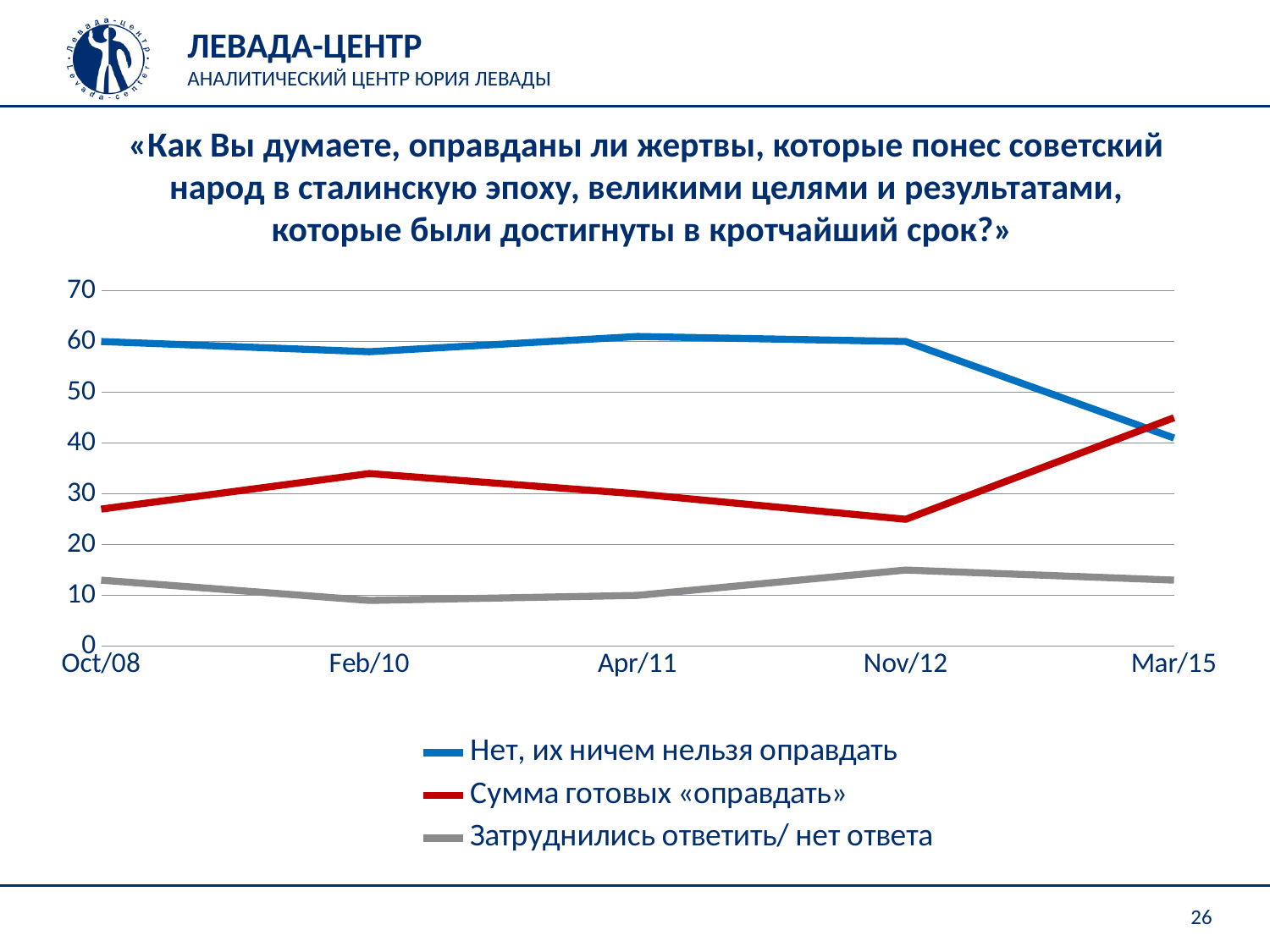

# «Как Вы думаете, оправданы ли жертвы, которые понес советский народ в сталинскую эпоху, великими целями и результатами, которые были достигнуты в кротчайший срок?»

### Chart

| Category | Нет, их ничем нельзя оправдать | Сумма готовых «оправдать» | Затруднились ответить/ нет ответа |
|---|---|---|---|
| 39722 | 60.0 | 27.0 | 13.0 |
| 40210 | 58.0 | 34.0 | 9.0 |
| 40634 | 61.0 | 30.0 | 10.0 |
| 41214 | 60.0 | 25.0 | 15.0 |
| 42064 | 41.0 | 45.0 | 13.0 |
26